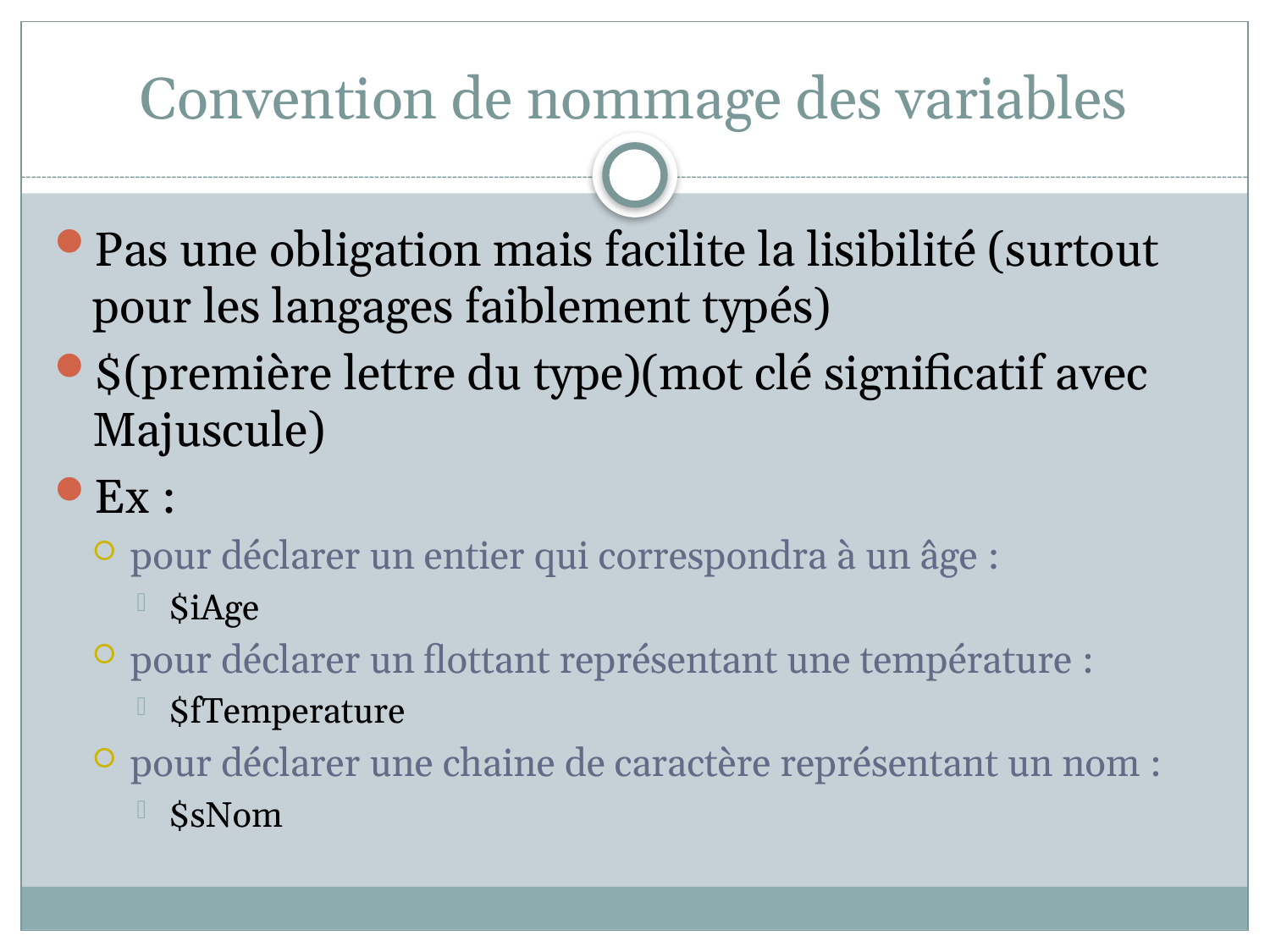

# Convention de nommage des variables
Pas une obligation mais facilite la lisibilité (surtout pour les langages faiblement typés)
$(première lettre du type)(mot clé significatif avec Majuscule)
Ex :
pour déclarer un entier qui correspondra à un âge :
$iAge
pour déclarer un flottant représentant une température :
$fTemperature
pour déclarer une chaine de caractère représentant un nom :
$sNom